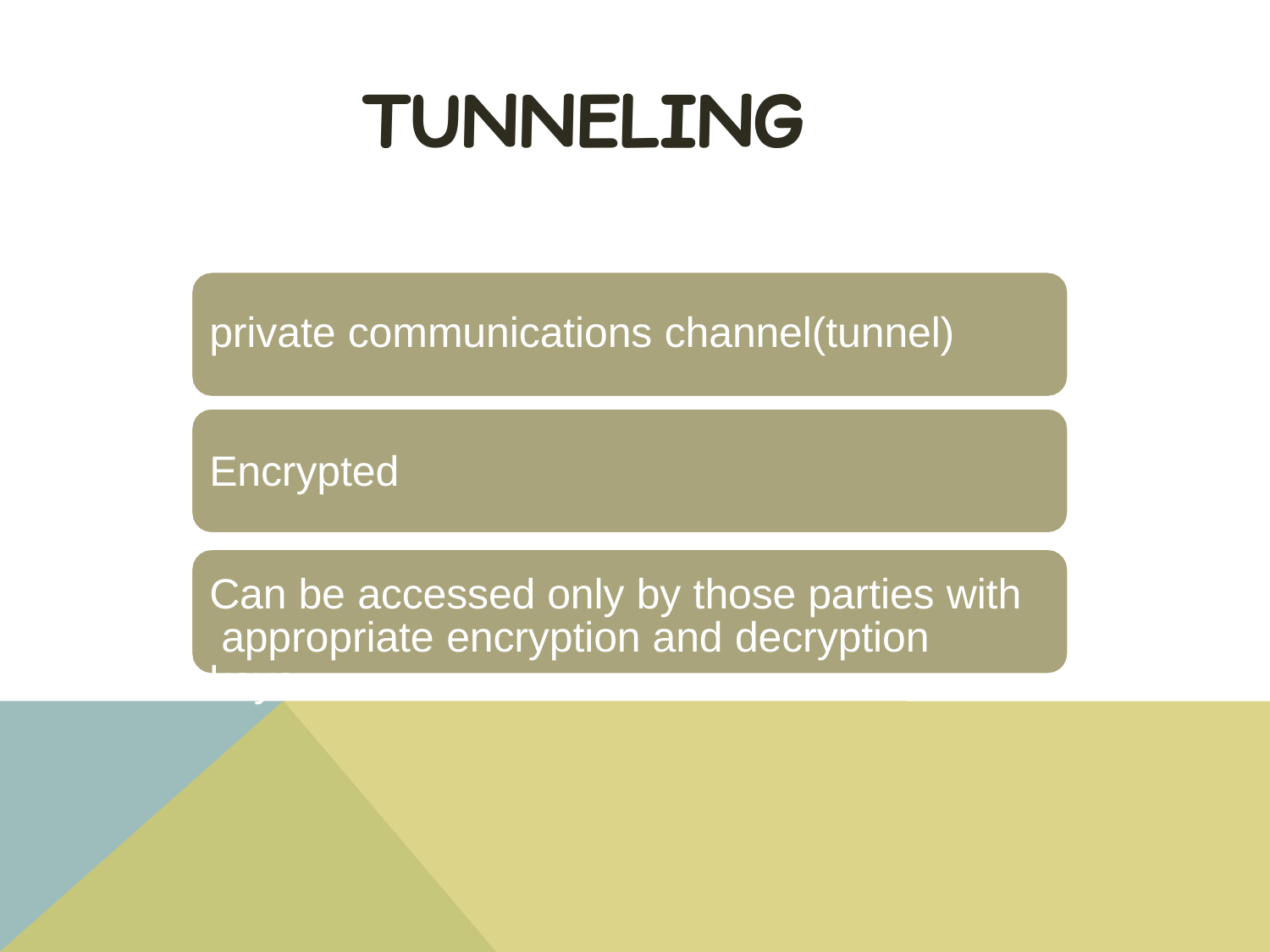

# TUNNELING

private communications channel(tunnel)

Encrypted

Can be accessed only by those parties with  appropriate encryption and decryption keys